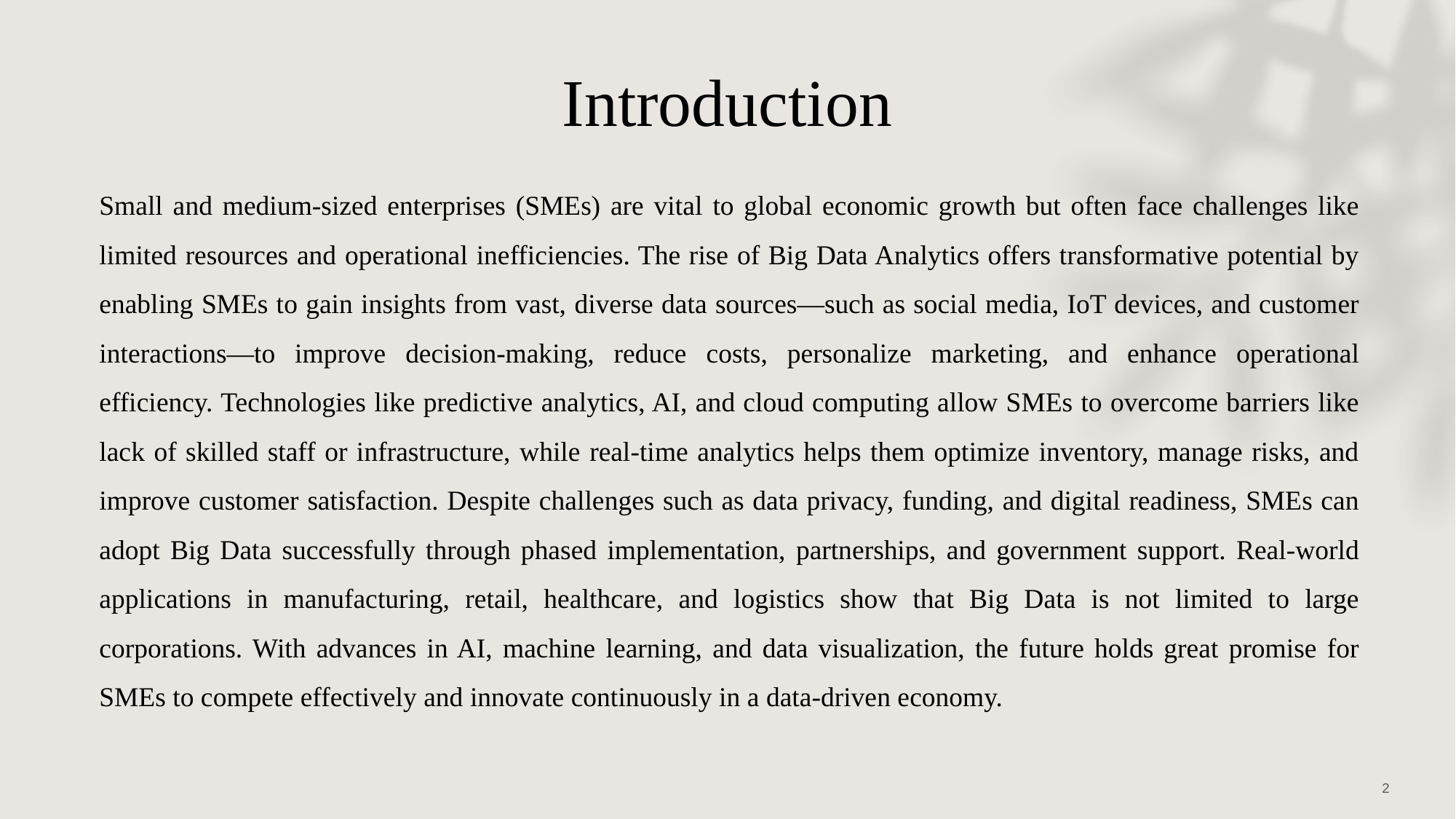

Introduction
Small and medium-sized enterprises (SMEs) are vital to global economic growth but often face challenges like limited resources and operational inefficiencies. The rise of Big Data Analytics offers transformative potential by enabling SMEs to gain insights from vast, diverse data sources—such as social media, IoT devices, and customer interactions—to improve decision-making, reduce costs, personalize marketing, and enhance operational efficiency. Technologies like predictive analytics, AI, and cloud computing allow SMEs to overcome barriers like lack of skilled staff or infrastructure, while real-time analytics helps them optimize inventory, manage risks, and improve customer satisfaction. Despite challenges such as data privacy, funding, and digital readiness, SMEs can adopt Big Data successfully through phased implementation, partnerships, and government support. Real-world applications in manufacturing, retail, healthcare, and logistics show that Big Data is not limited to large corporations. With advances in AI, machine learning, and data visualization, the future holds great promise for SMEs to compete effectively and innovate continuously in a data-driven economy.

2